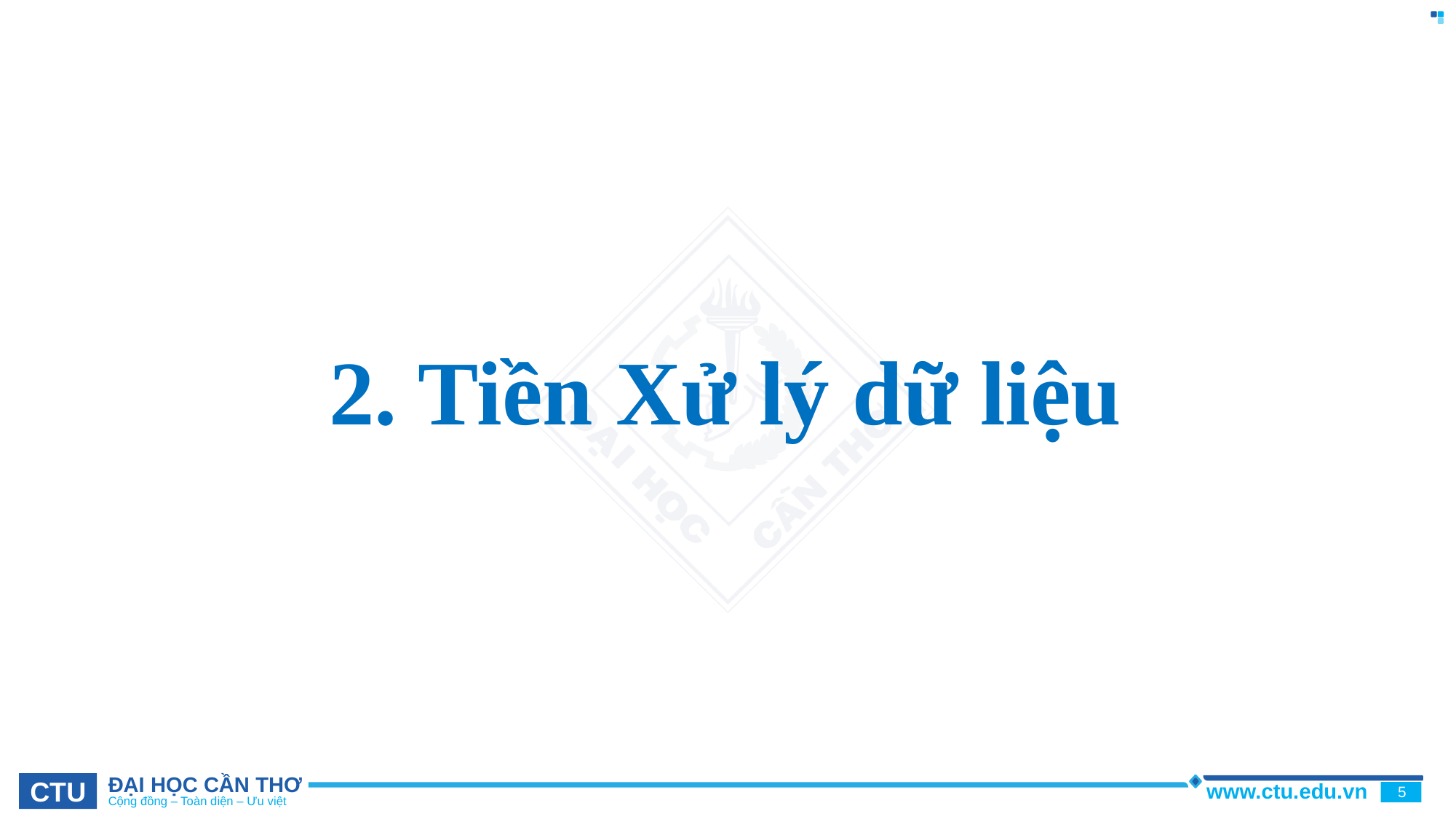

# 2. Tiền Xử lý dữ liệu